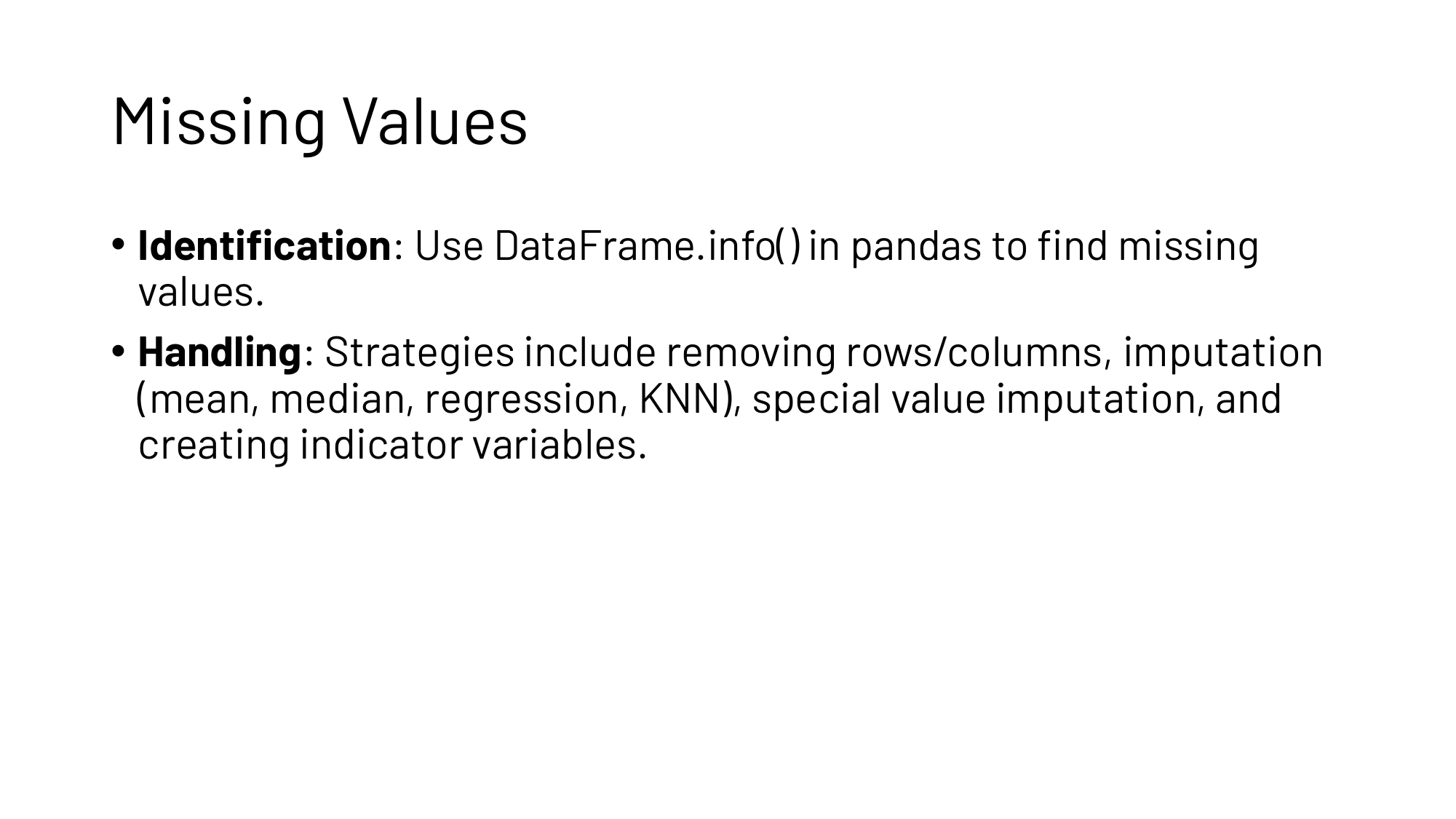

# Missing Values
Identification: Use DataFrame.info() in pandas to find missing values.
Handling: Strategies include removing rows/columns, imputation (mean, median, regression, KNN), special value imputation, and creating indicator variables.